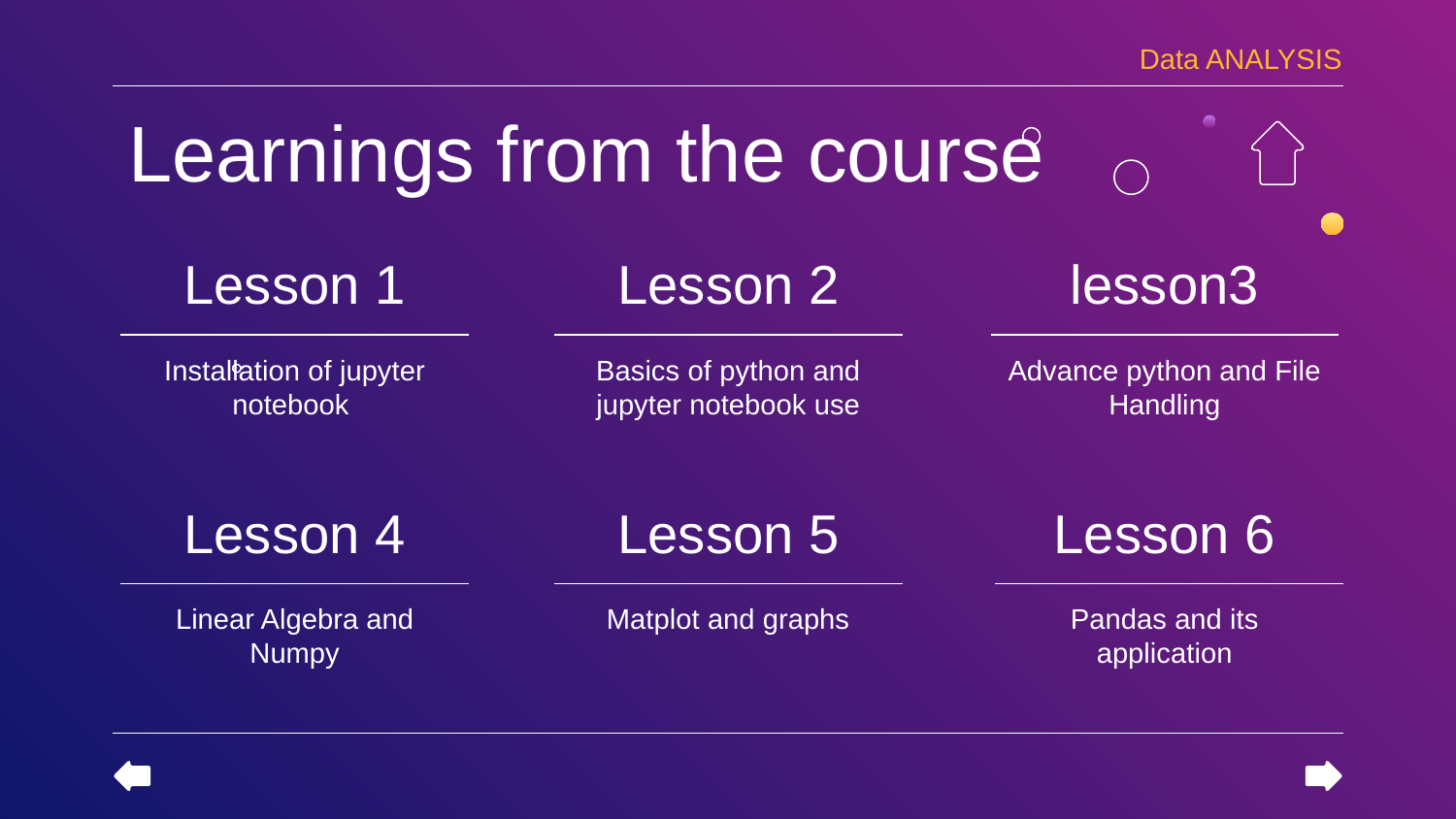

Data ANALYSIS
Learnings from the course

Lesson 1
Lesson 2
lesson3
Advance python and File Handling
Installation of jupyter notebook
Basics of python and jupyter notebook use

# Lesson 4
Lesson 5
Lesson 6
Linear Algebra and Numpy
Matplot and graphs
Pandas and its application